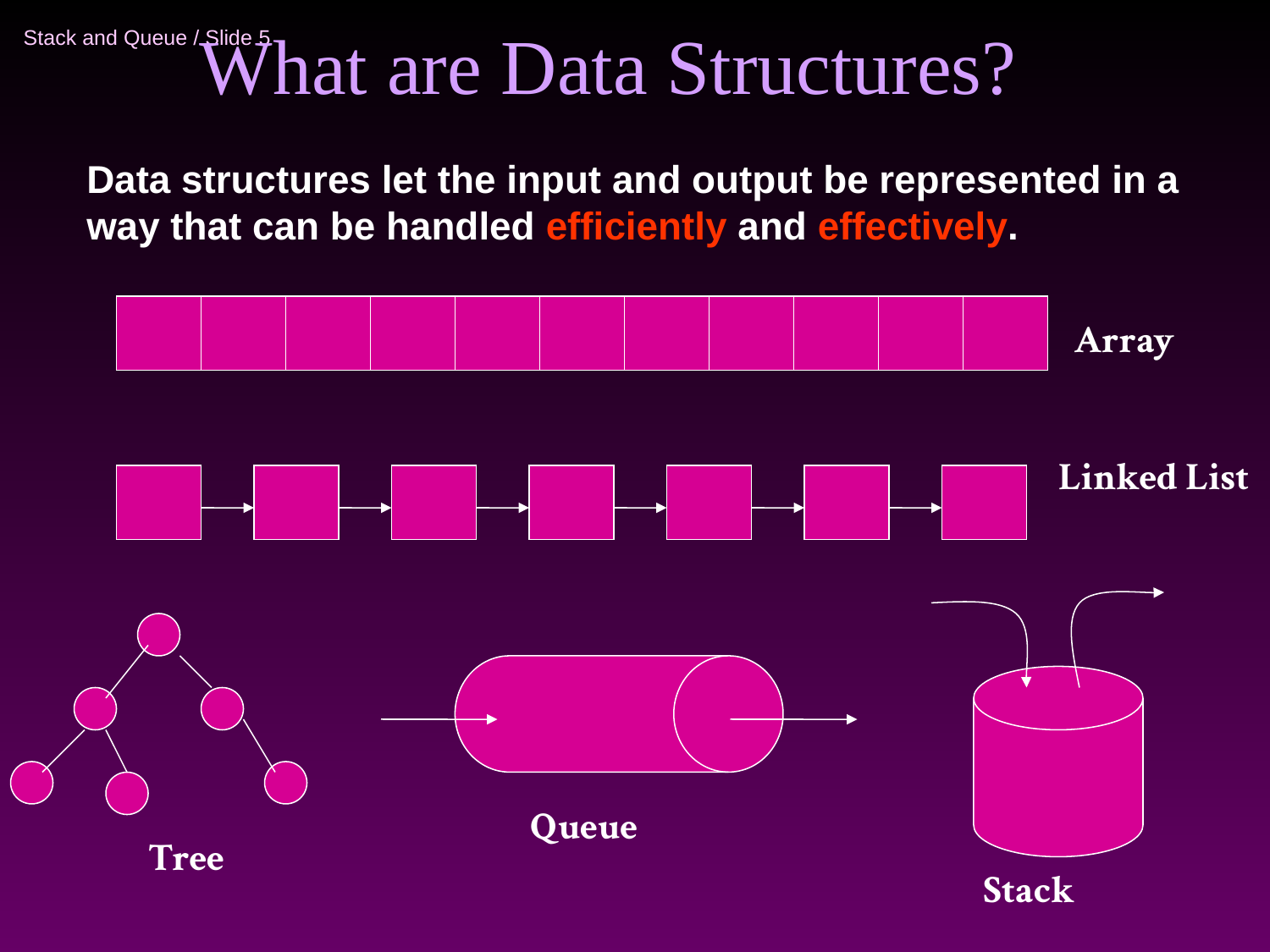

# What are Data Structures?
Data structures let the input and output be represented in a way that can be handled efficiently and effectively.

Array
Linked List

Queue
Tree
Stack